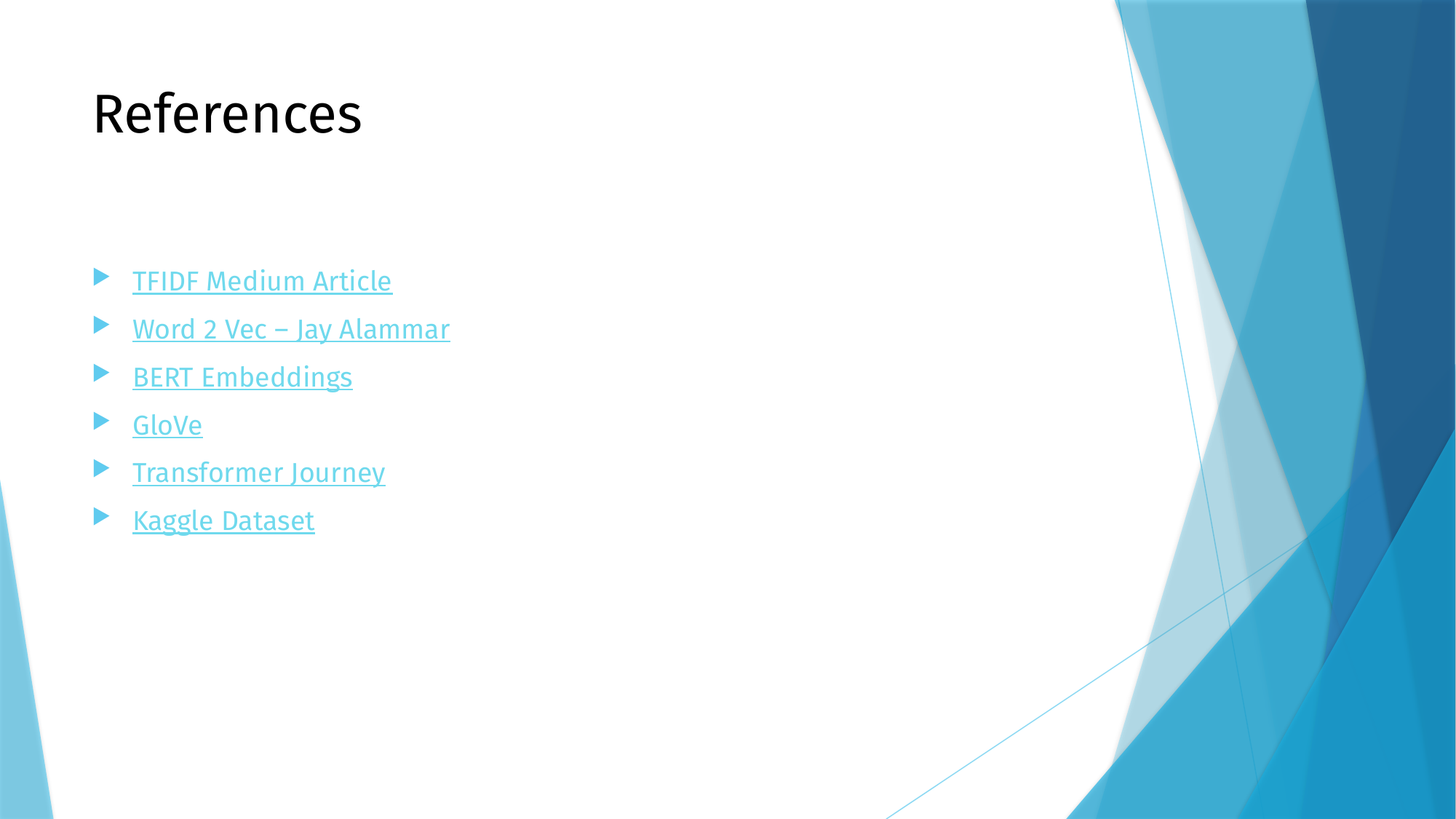

# References
TFIDF Medium Article
Word 2 Vec – Jay Alammar
BERT Embeddings
GloVe
Transformer Journey
Kaggle Dataset